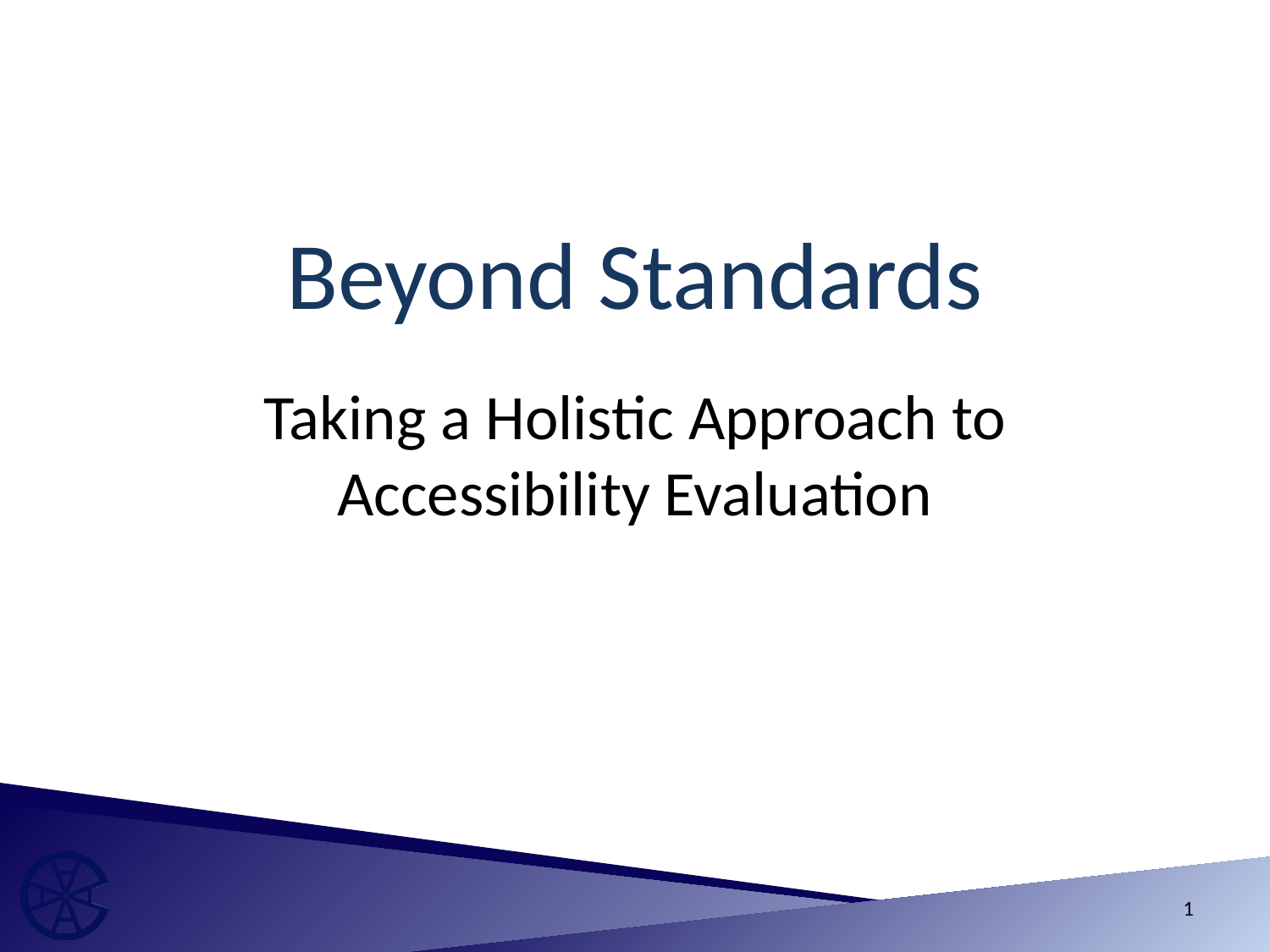

# Beyond Standards
Taking a Holistic Approach to Accessibility Evaluation
1